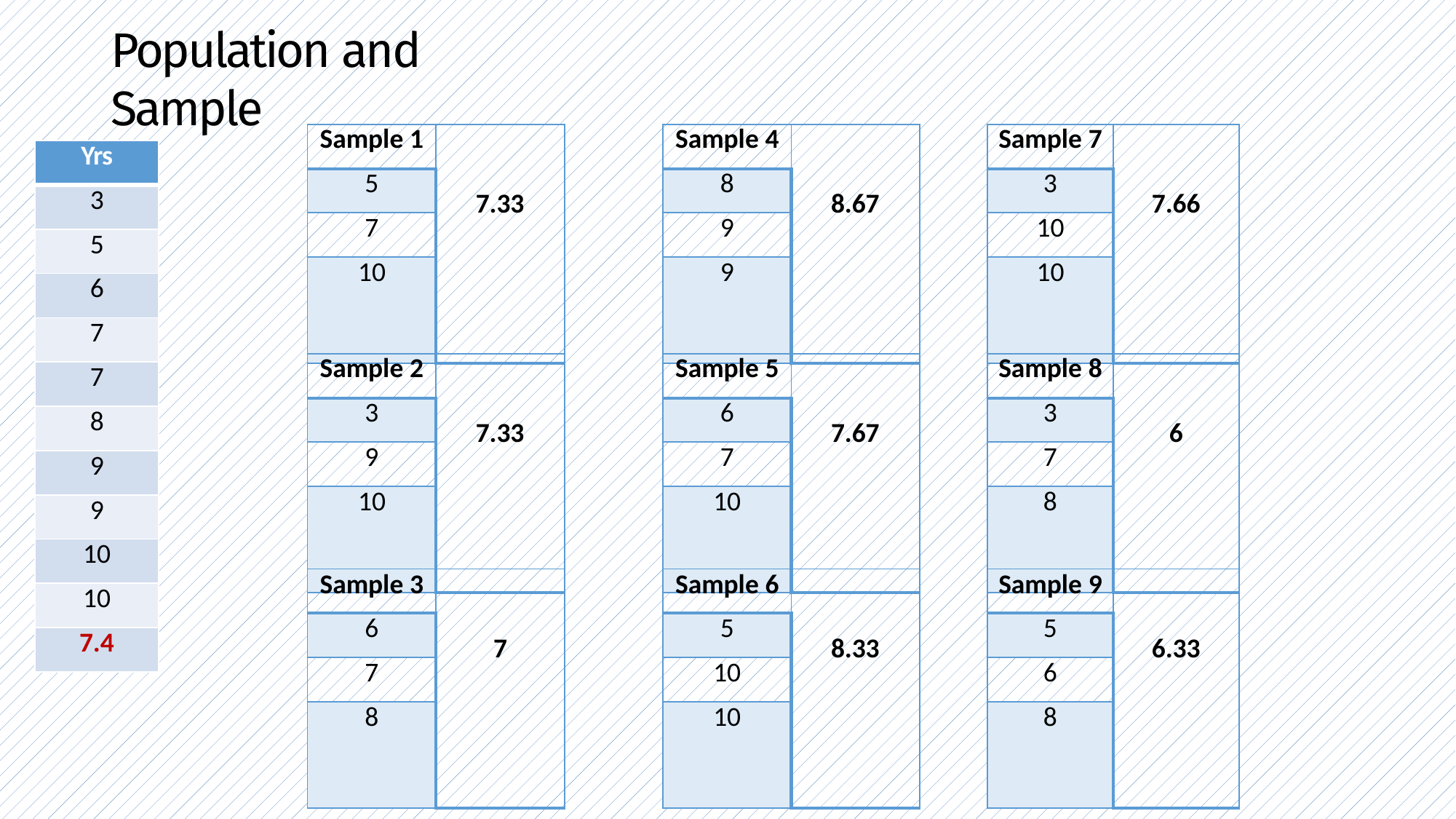

# Population and Sample
| Sample 1 | 7.33 |
| --- | --- |
| 5 |  |
| 7 |  |
| 10 |  |
| Sample 4 | 8.67 |
| --- | --- |
| 8 |  |
| 9 |  |
| 9 |  |
| Sample 7 | 7.66 |
| --- | --- |
| 3 |  |
| 10 |  |
| 10 |  |
| Yrs |
| --- |
| 3 |
| 5 |
| 6 |
| 7 |
| 7 |
| 8 |
| 9 |
| 9 |
| 10 |
| 10 |
| 7.4 |
| Sample 2 | 7.33 |
| --- | --- |
| 3 |  |
| 9 |  |
| 10 |  |
| Sample 5 | 7.67 |
| --- | --- |
| 6 |  |
| 7 |  |
| 10 |  |
| Sample 8 | 6 |
| --- | --- |
| 3 |  |
| 7 |  |
| 8 |  |
| Sample 3 | 7 |
| --- | --- |
| 6 |  |
| 7 |  |
| 8 |  |
| Sample 6 | 8.33 |
| --- | --- |
| 5 |  |
| 10 |  |
| 10 |  |
| Sample 9 | 6.33 |
| --- | --- |
| 5 |  |
| 6 |  |
| 8 |  |